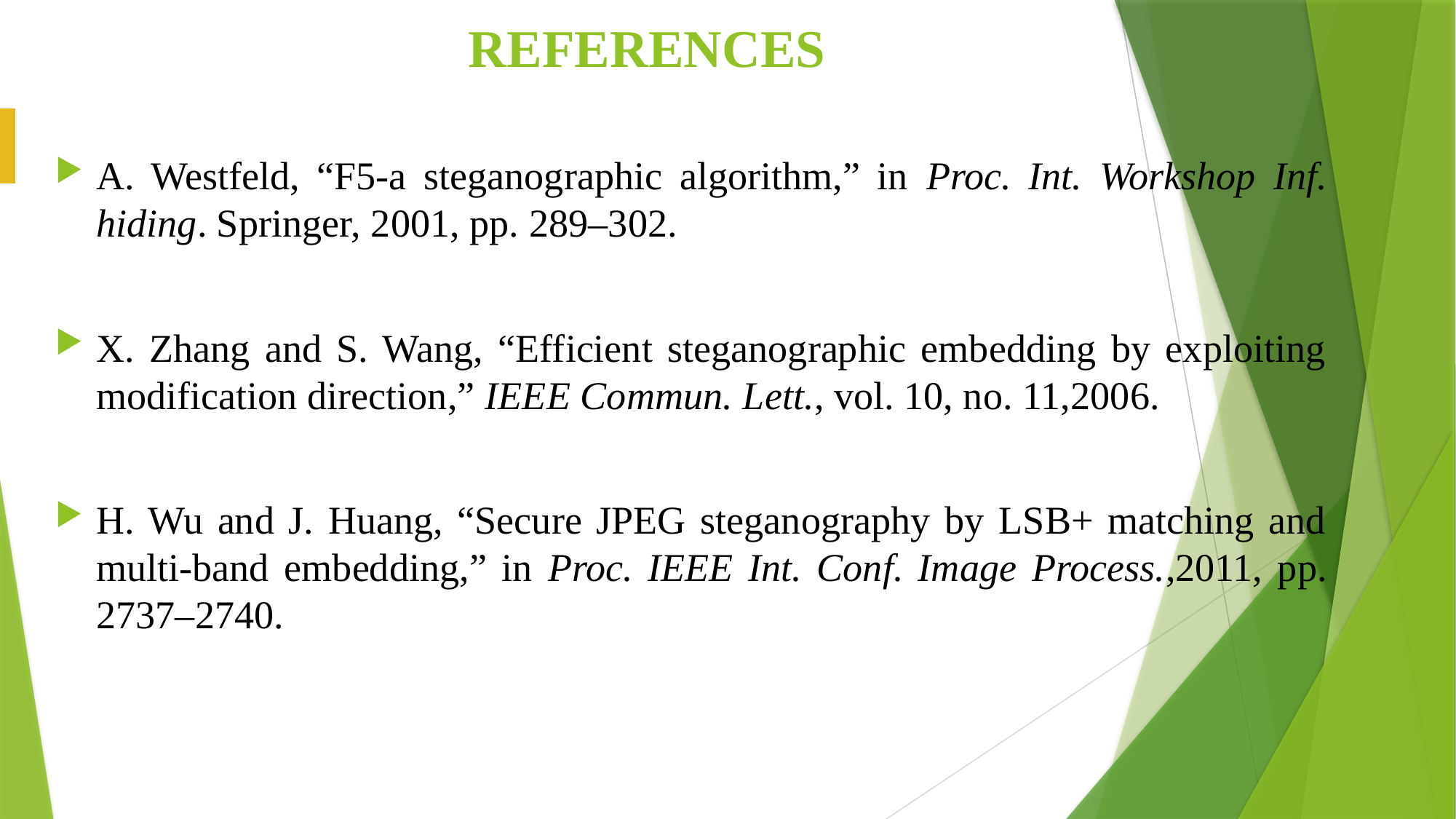

# REFERENCES
A. Westfeld, “F5-a steganographic algorithm,” in Proc. Int. Workshop Inf. hiding. Springer, 2001, pp. 289–302.

X. Zhang and S. Wang, “Efficient steganographic embedding by exploiting modification direction,” IEEE Commun. Lett., vol. 10, no. 11,2006.

H. Wu and J. Huang, “Secure JPEG steganography by LSB+ matching and multi-band embedding,” in Proc. IEEE Int. Conf. Image Process.,2011, pp. 2737–2740.